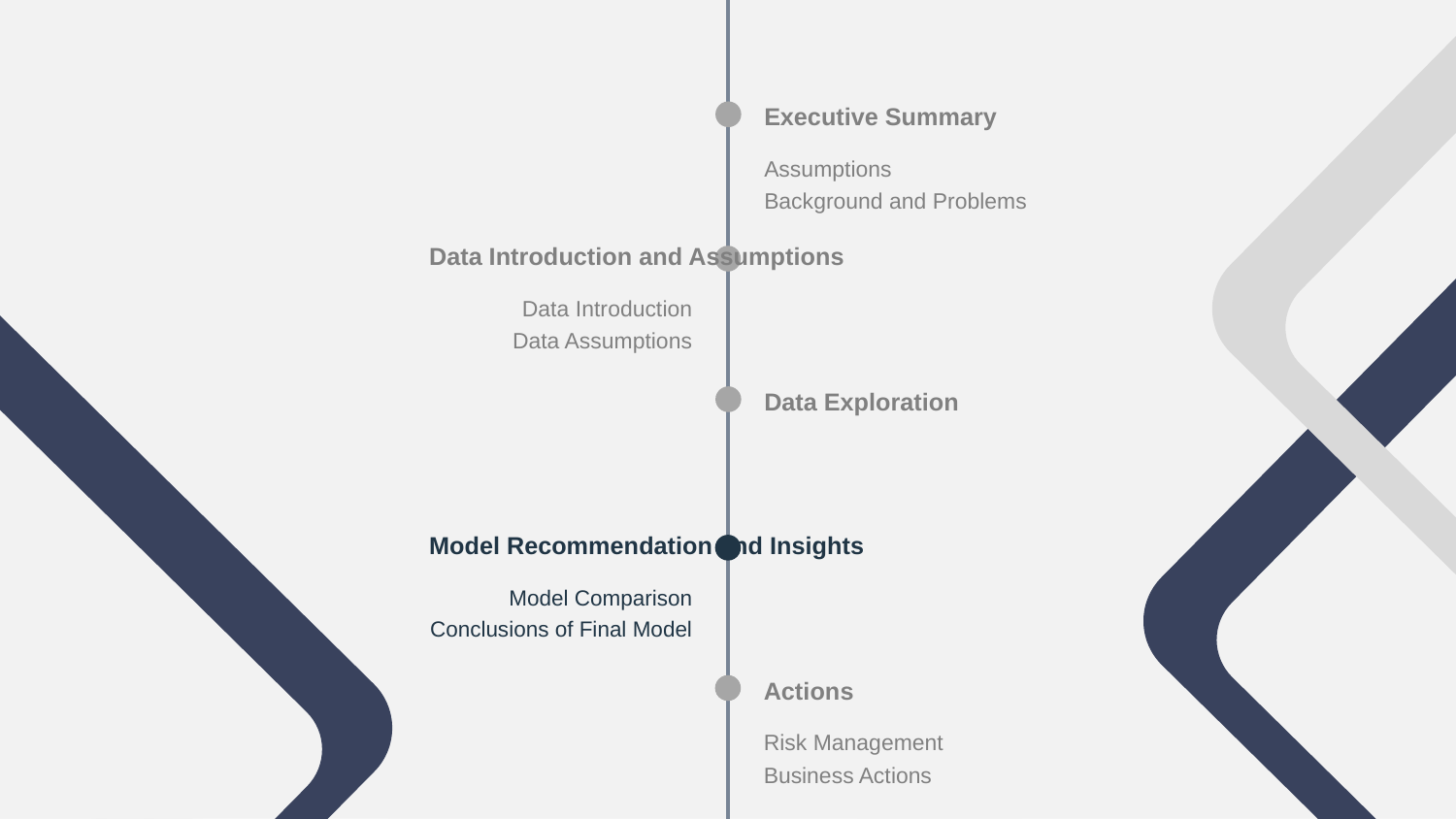

Executive Summary
Assumptions
Background and Problems
Data Introduction and Assumptions
Data Introduction
Data Assumptions

Data Exploration
Model Recommendation and Insights
Model Comparison
Conclusions of Final Model

Actions
Risk Management
Business Actions